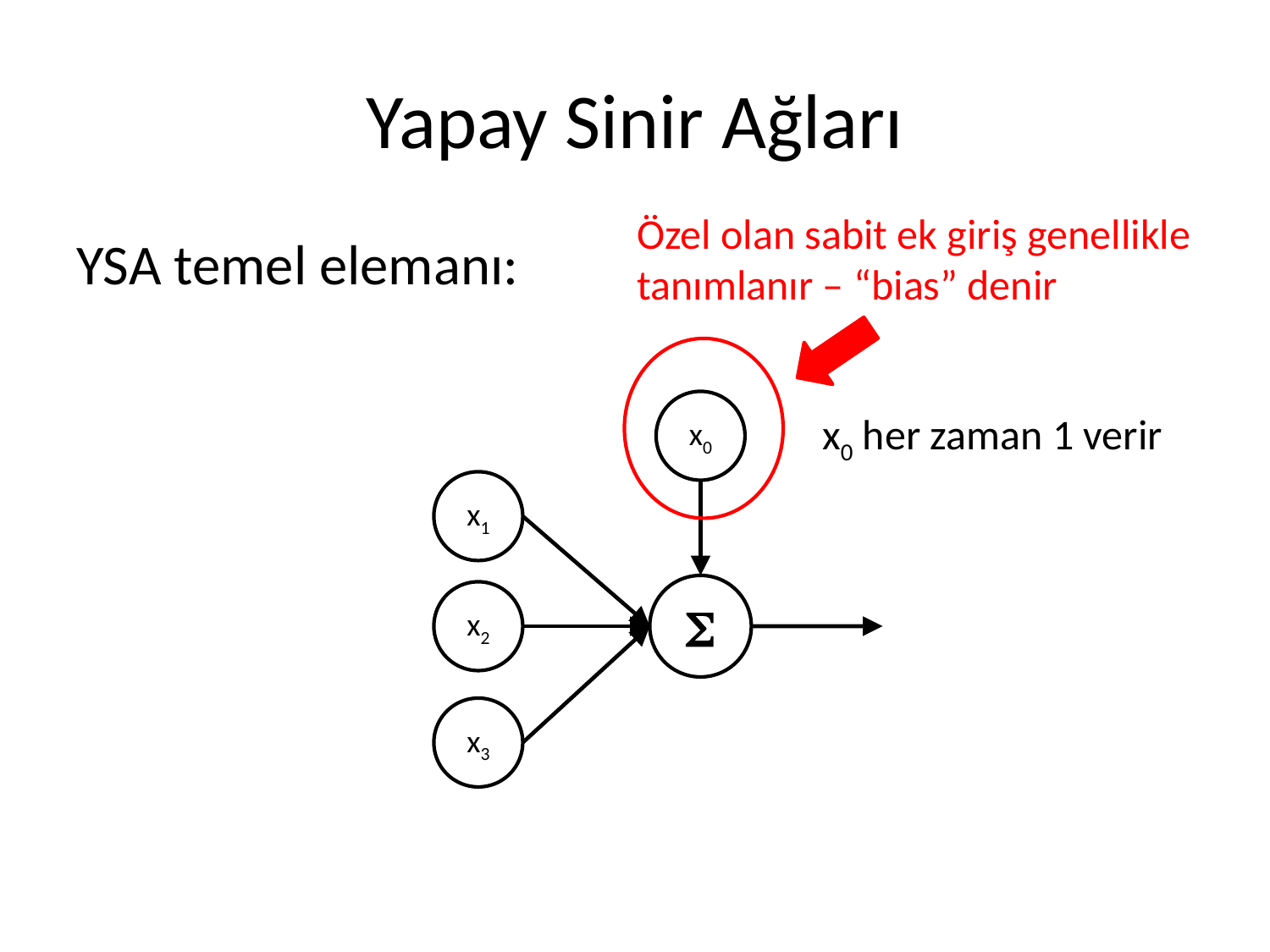

# Yapay Sinir Ağları
Özel olan sabit ek giriş genellikle tanımlanır – “bias” denir
YSA temel elemanı:

x0
x1
Σ
x2
x3
x0 her zaman 1 verir